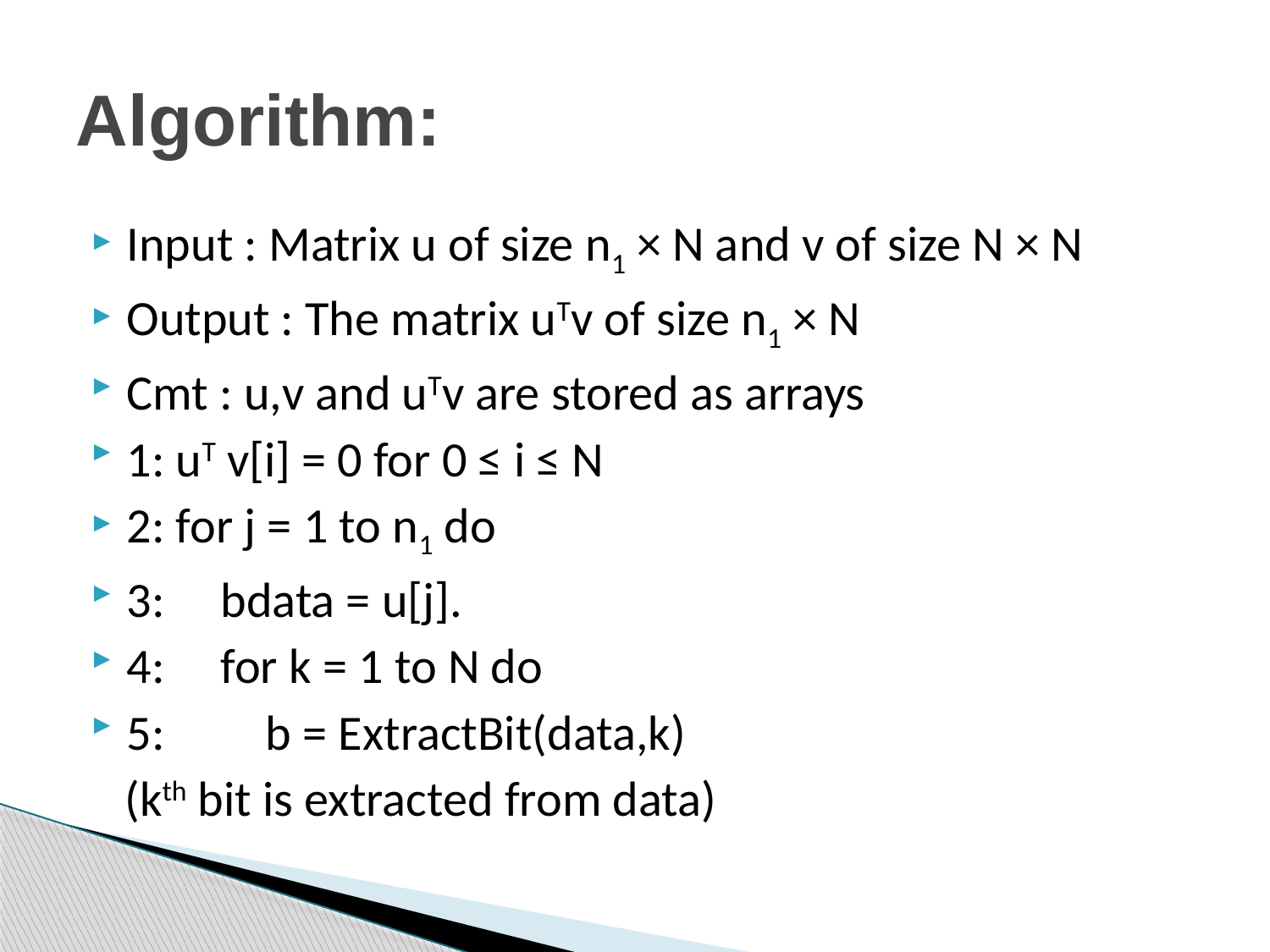

# Algorithm:
Input : Matrix u of size n1 × N and v of size N × N
Output : The matrix uTv of size n1 × N
Cmt : u,v and uTv are stored as arrays
1: uT v[i] = 0 for 0 ≤ i ≤ N
2: for j = 1 to n1 do
3:     bdata = u[j].
4:     for k = 1 to N do
5:         b = ExtractBit(data,k)
   (kth bit is extracted from data)